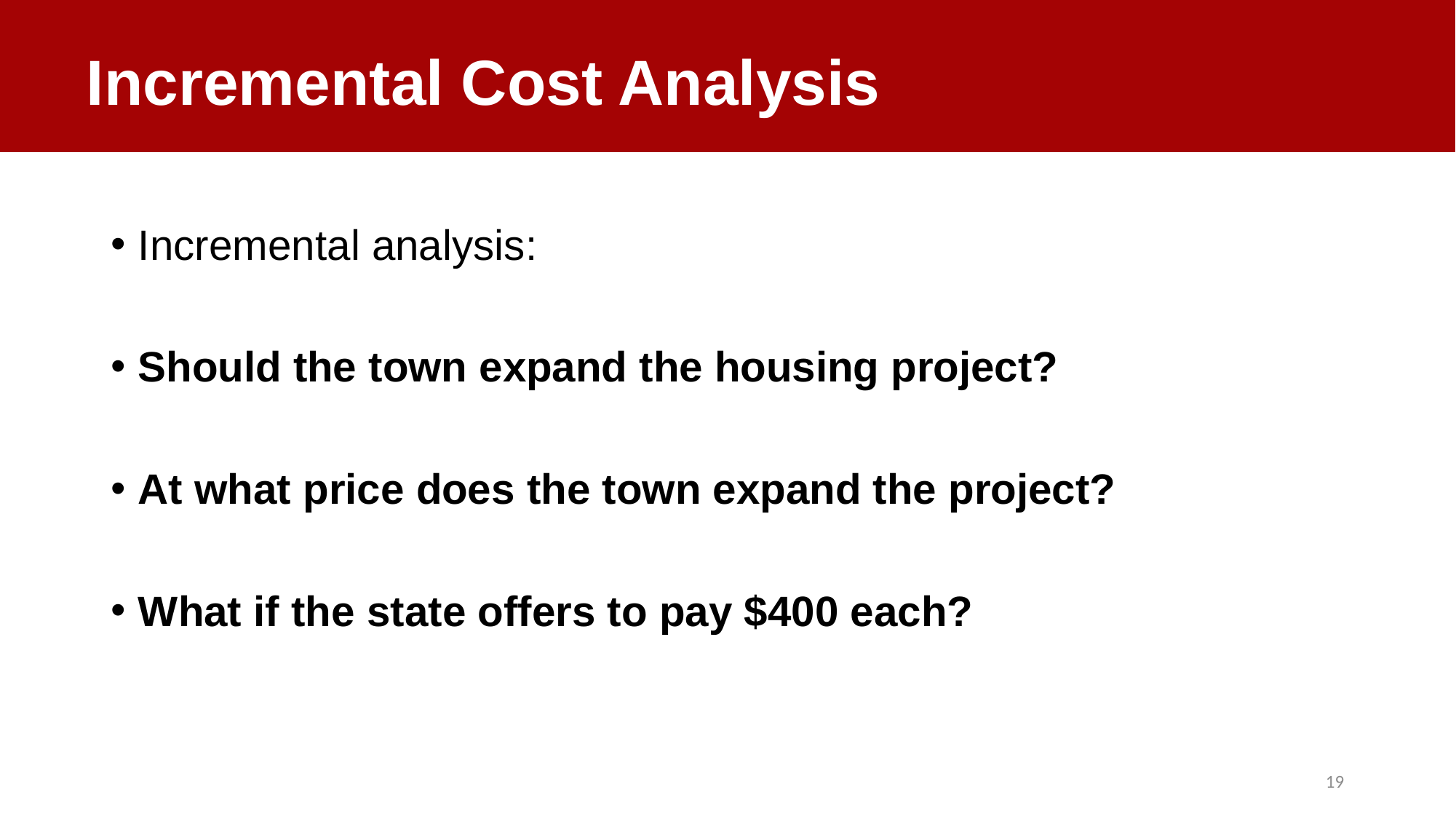

# Incremental Cost Analysis
Incremental analysis:

Should the town expand the housing project?

At what price does the town expand the project?

What if the state offers to pay $400 each?

19